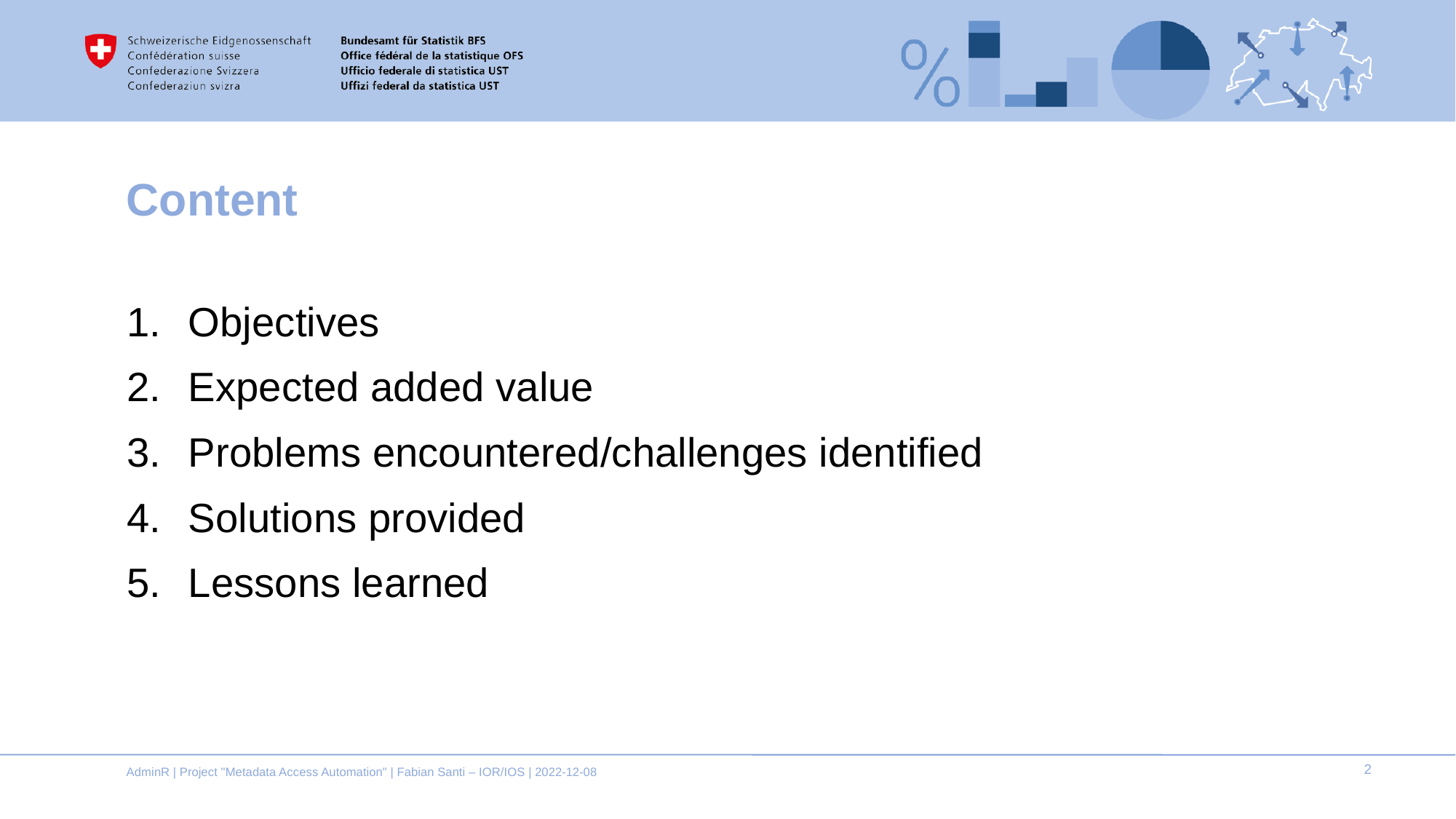

# Content
Objectives
Expected added value
Problems encountered/challenges identified
Solutions provided
Lessons learned
AdminR | Project "Metadata Access Automation" | Fabian Santi – IOR/IOS | 2022-12-08